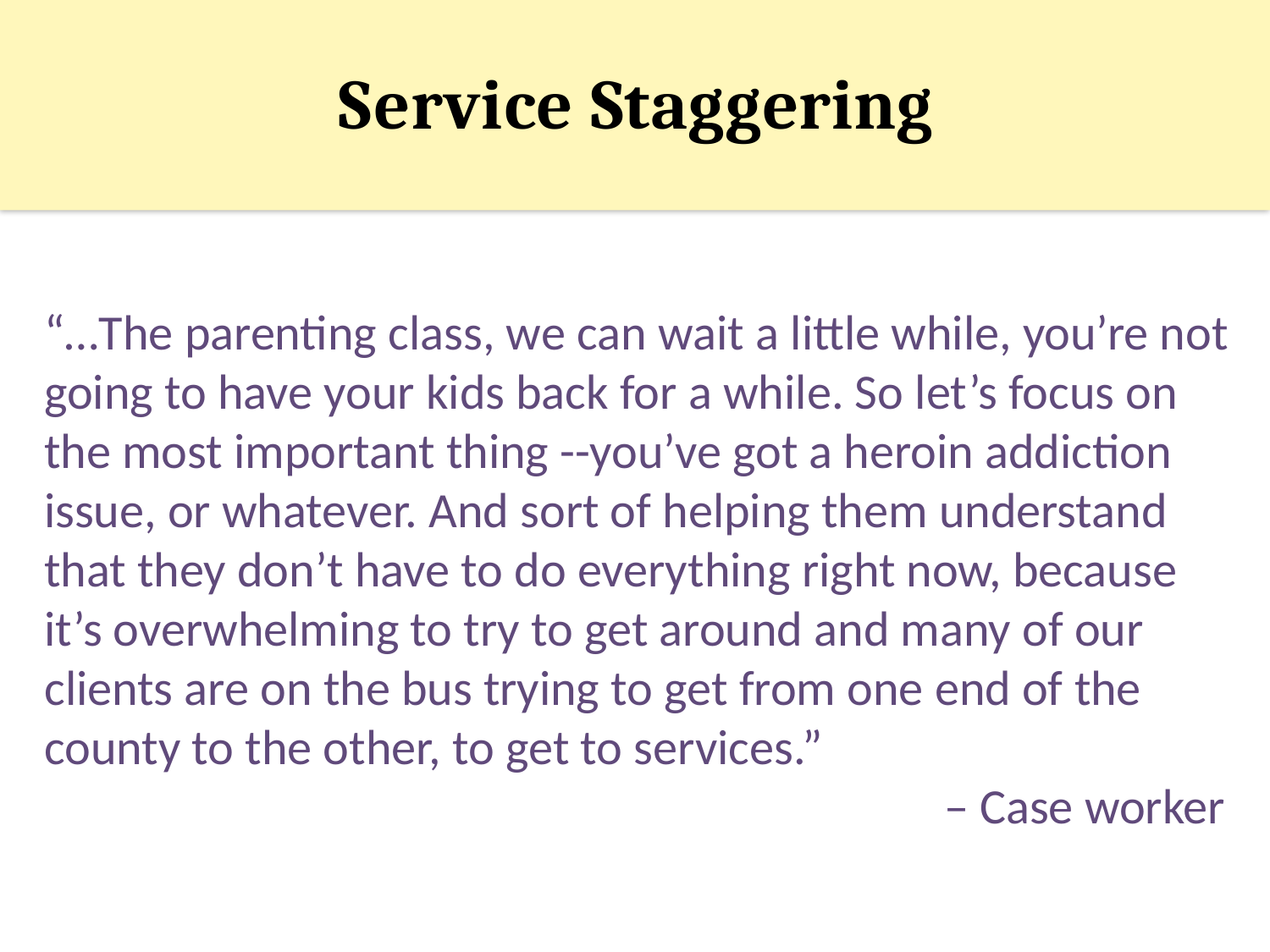

# Service Staggering

“…The parenting class, we can wait a little while, you’re not going to have your kids back for a while. So let’s focus on the most important thing --you’ve got a heroin addiction issue, or whatever. And sort of helping them understand that they don’t have to do everything right now, because it’s overwhelming to try to get around and many of our clients are on the bus trying to get from one end of the county to the other, to get to services.”
– Case worker